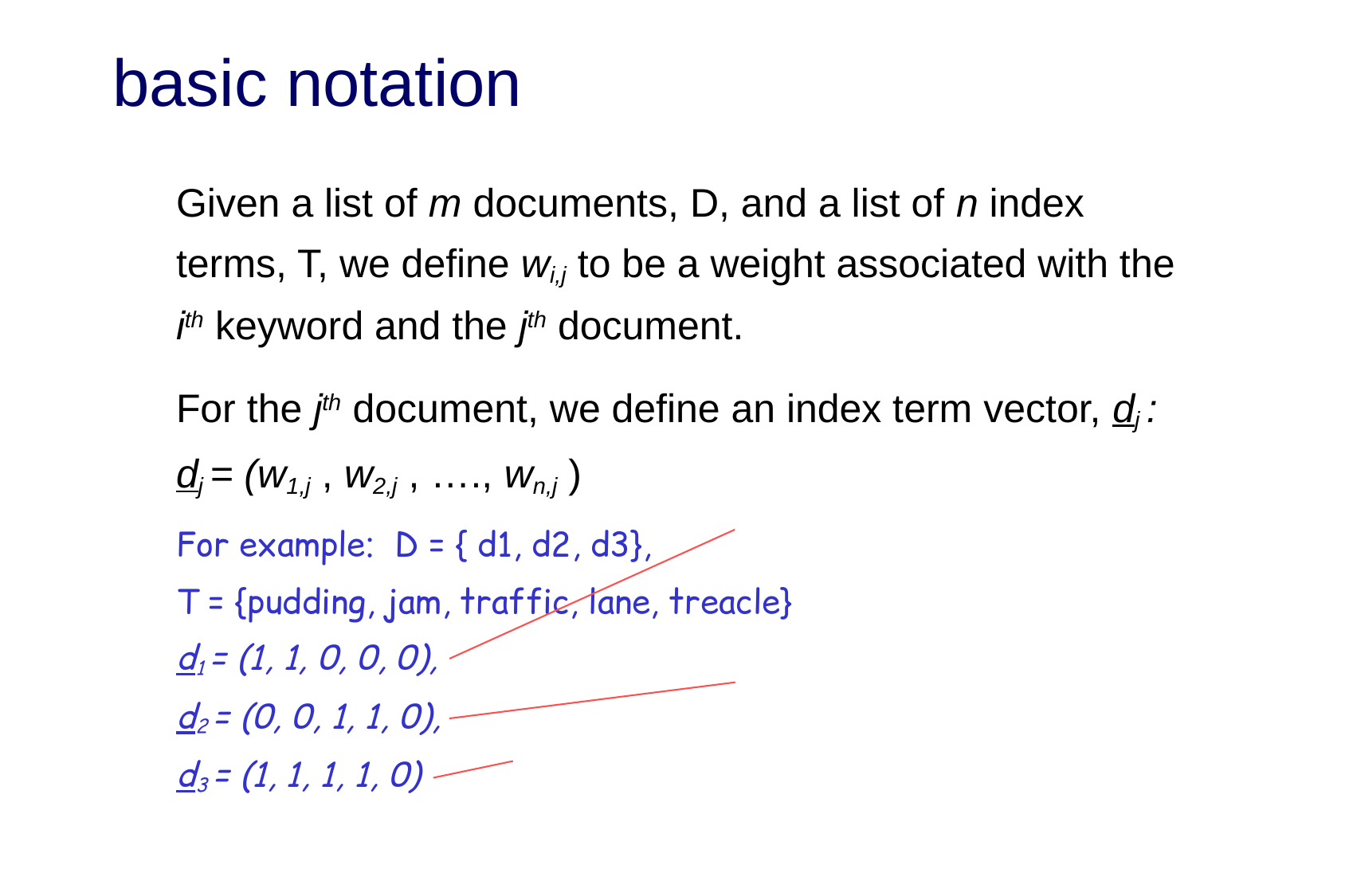

# basic notation
Given a list of m documents, D, and a list of n index terms, T, we define wi,j to be a weight associated with the ith keyword and the jth document.
For the jth document, we define an index term vector, dj :
dj = (w1,j , w2,j , …., wn,j )

Recipe for jam pudding
For example:  D = { d1, d2, d3},
T = {pudding, jam, traffic, lane, treacle}
d1 = (1, 1, 0, 0, 0),
d2 = (0, 0, 1, 1, 0),
d3 = (1, 1, 1, 1, 0)
DoT report on traffic lanes
Radio item on traffic jam in Pudding Lane